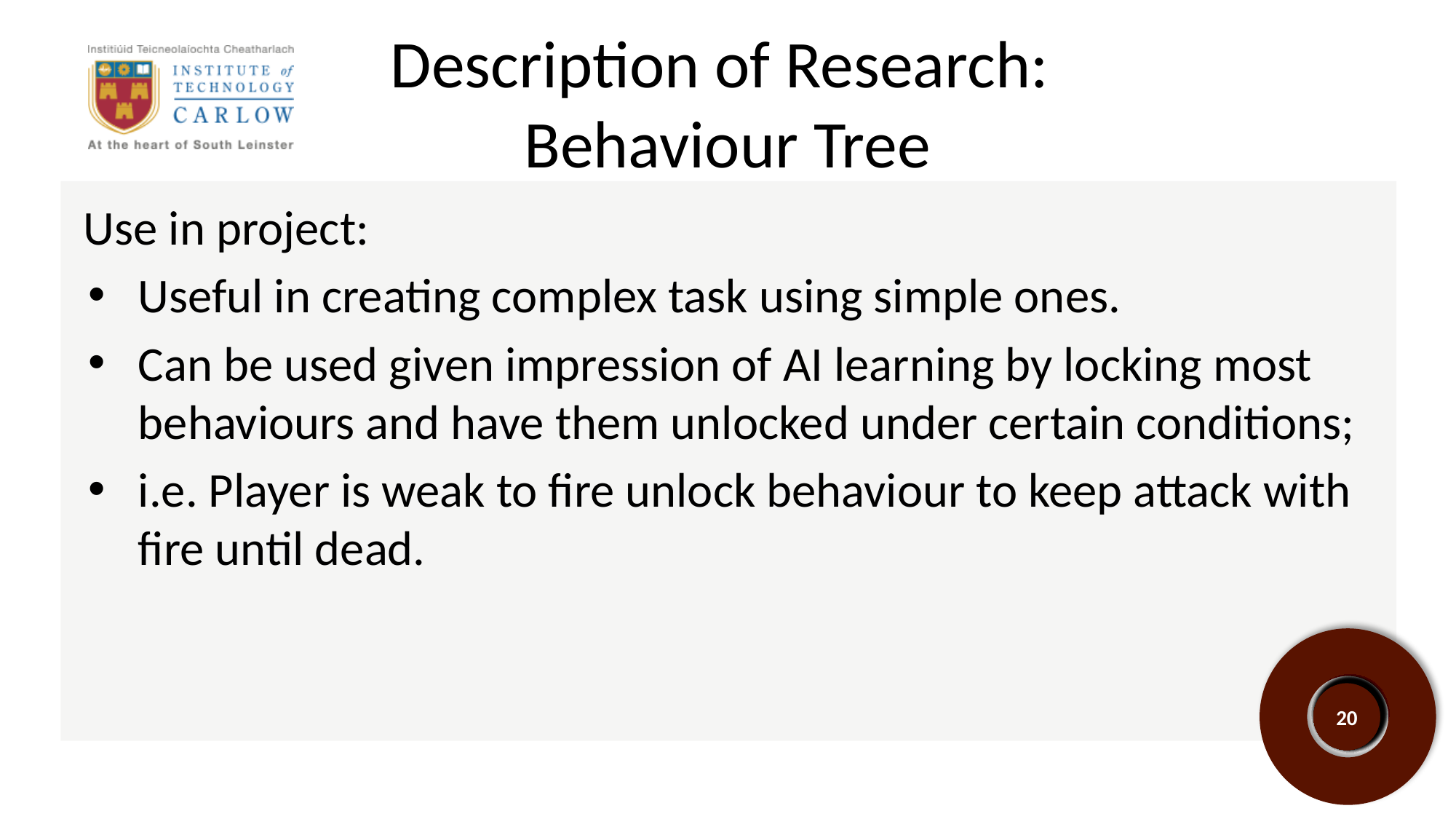

# Description of Research:
Behaviour Tree
Use in project:
Useful in creating complex task using simple ones.
Can be used given impression of AI learning by locking most behaviours and have them unlocked under certain conditions;
i.e. Player is weak to fire unlock behaviour to keep attack with fire until dead.